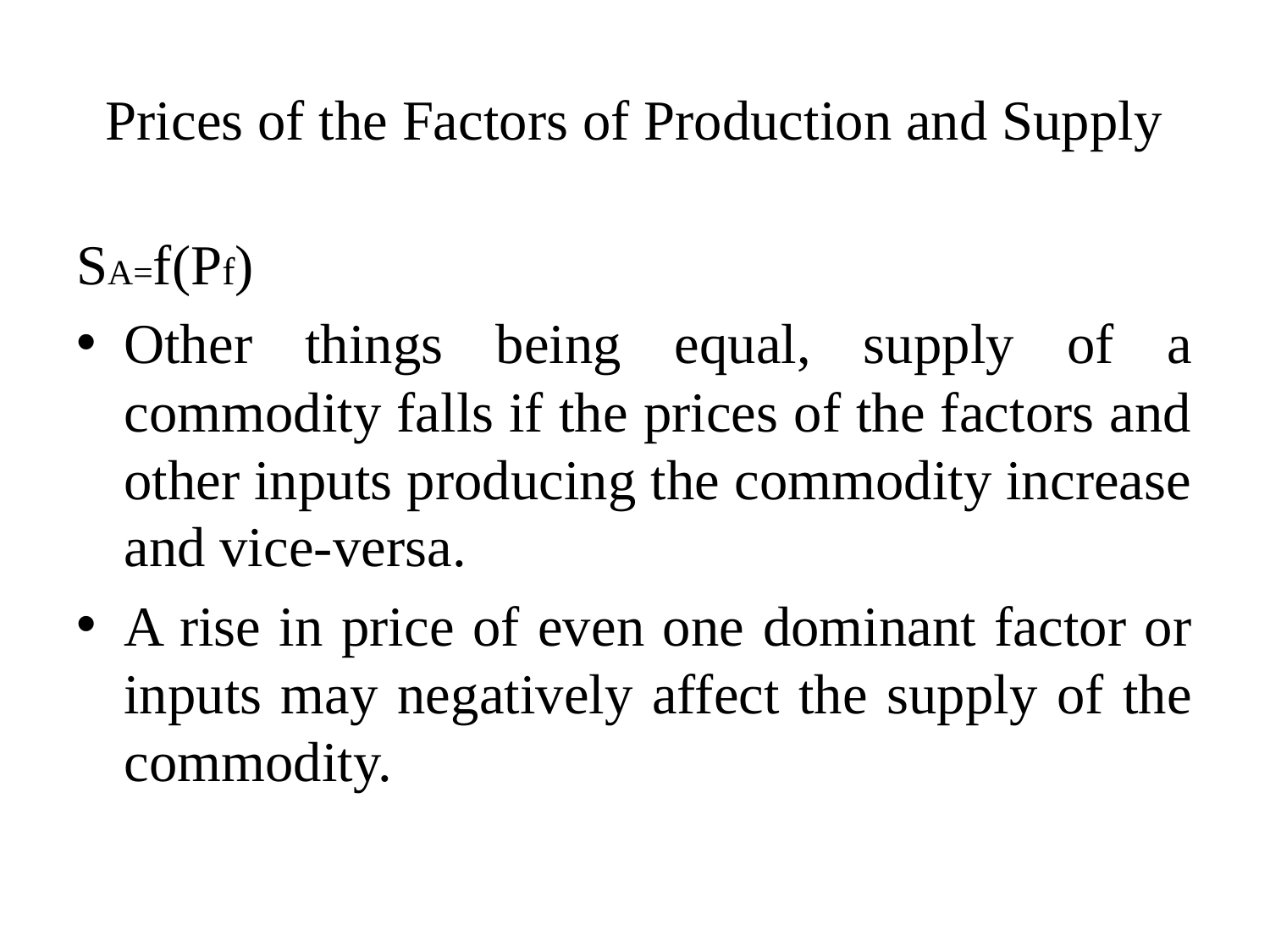

# Prices of the Factors of Production and Supply
SA=f(Pf)
Other things being equal, supply of a commodity falls if the prices of the factors and other inputs producing the commodity increase and vice-versa.
A rise in price of even one dominant factor or inputs may negatively affect the supply of the commodity.